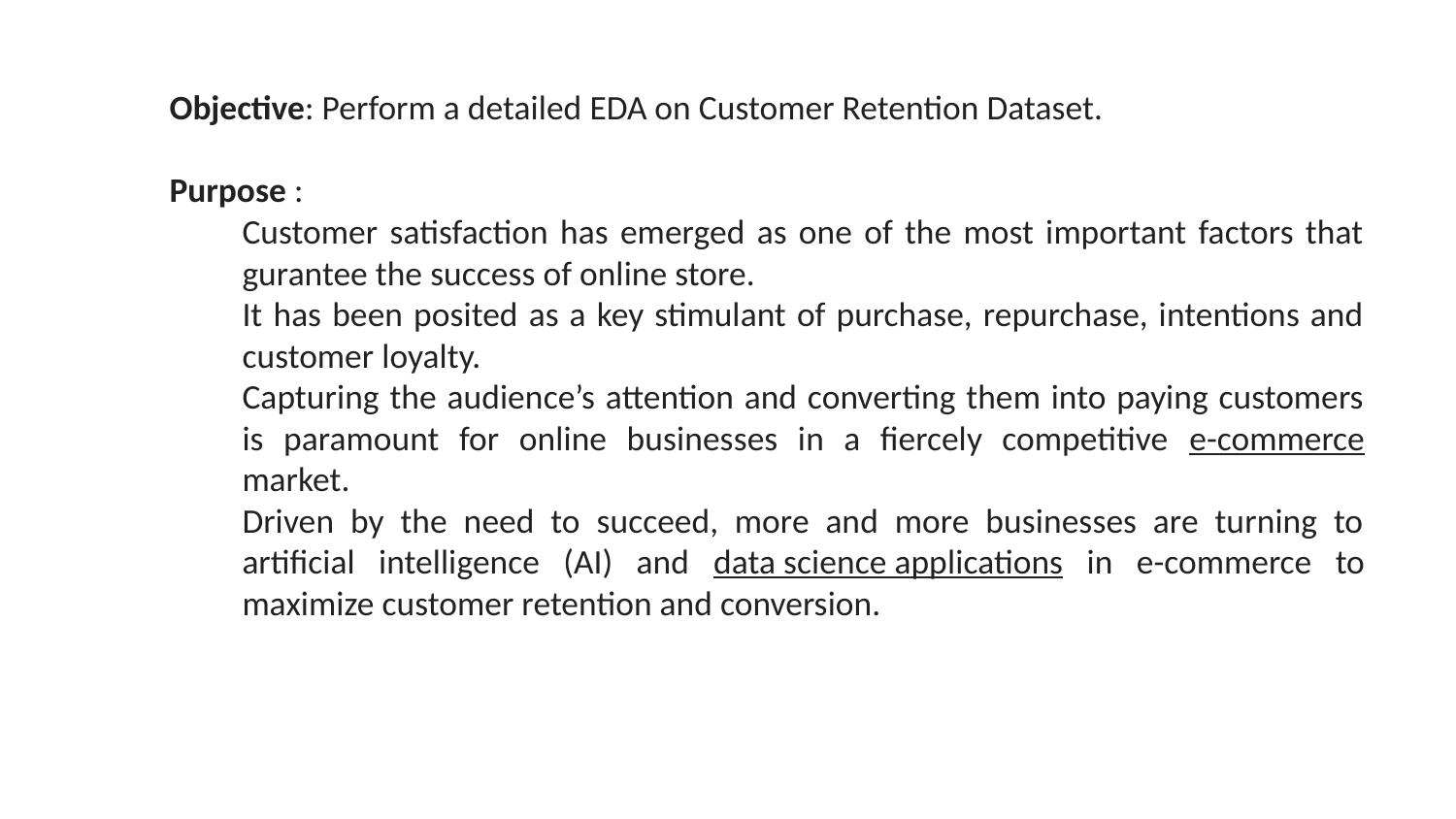

Objective: Perform a detailed EDA on Customer Retention Dataset.

Purpose :
Customer satisfaction has emerged as one of the most important factors that gurantee the success of online store.
It has been posited as a key stimulant of purchase, repurchase, intentions and customer loyalty.
Capturing the audience’s attention and converting them into paying customers is paramount for online businesses in a fiercely competitive e-commerce market.
Driven by the need to succeed, more and more businesses are turning to artificial intelligence (AI) and data science applications in e-commerce to maximize customer retention and conversion.